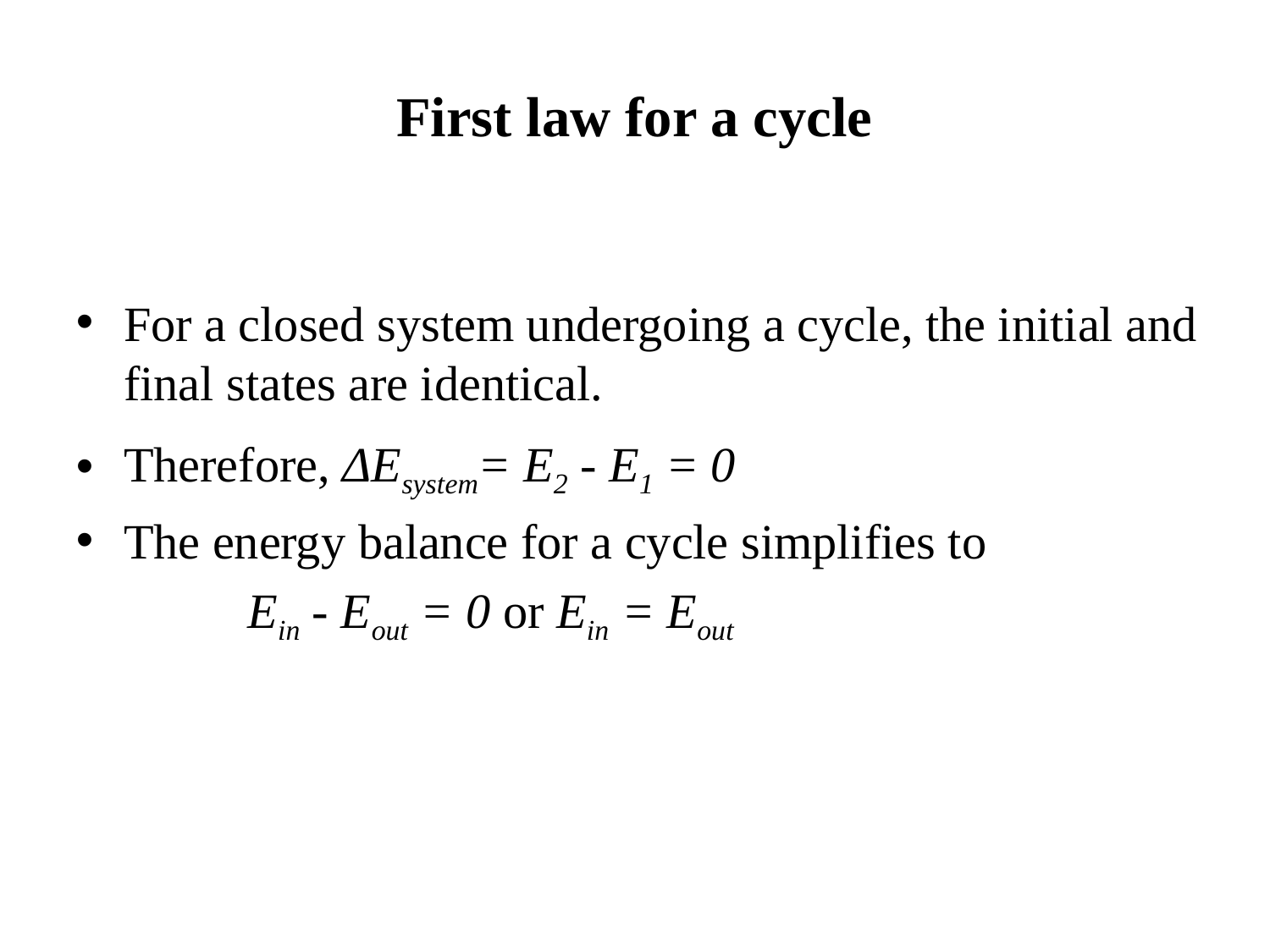

First law for a cycle
For a closed system undergoing a cycle, the initial and final states are identical.
Therefore, ΔEsystem= E2 - E1 = 0
The energy balance for a cycle simplifies to
              Ein - Eout = 0 or Ein = Eout